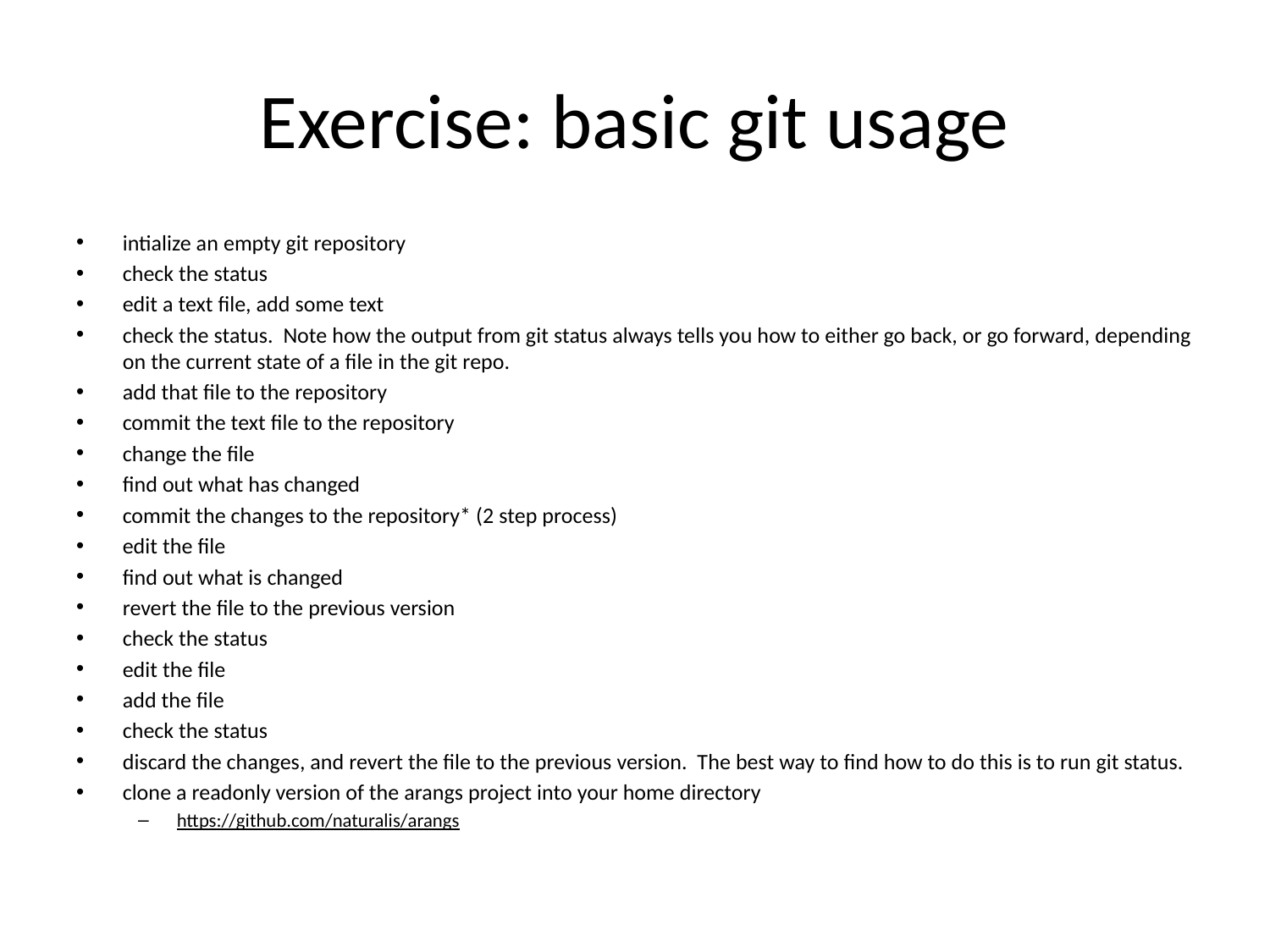

# Exercise: basic git usage
intialize an empty git repository
check the status
edit a text file, add some text
check the status.  Note how the output from git status always tells you how to either go back, or go forward, depending on the current state of a file in the git repo.
add that file to the repository
commit the text file to the repository
change the file
find out what has changed
commit the changes to the repository* (2 step process)
edit the file
find out what is changed
revert the file to the previous version
check the status
edit the file
add the file
check the status
discard the changes, and revert the file to the previous version.  The best way to find how to do this is to run git status.
clone a readonly version of the arangs project into your home directory
https://github.com/naturalis/arangs